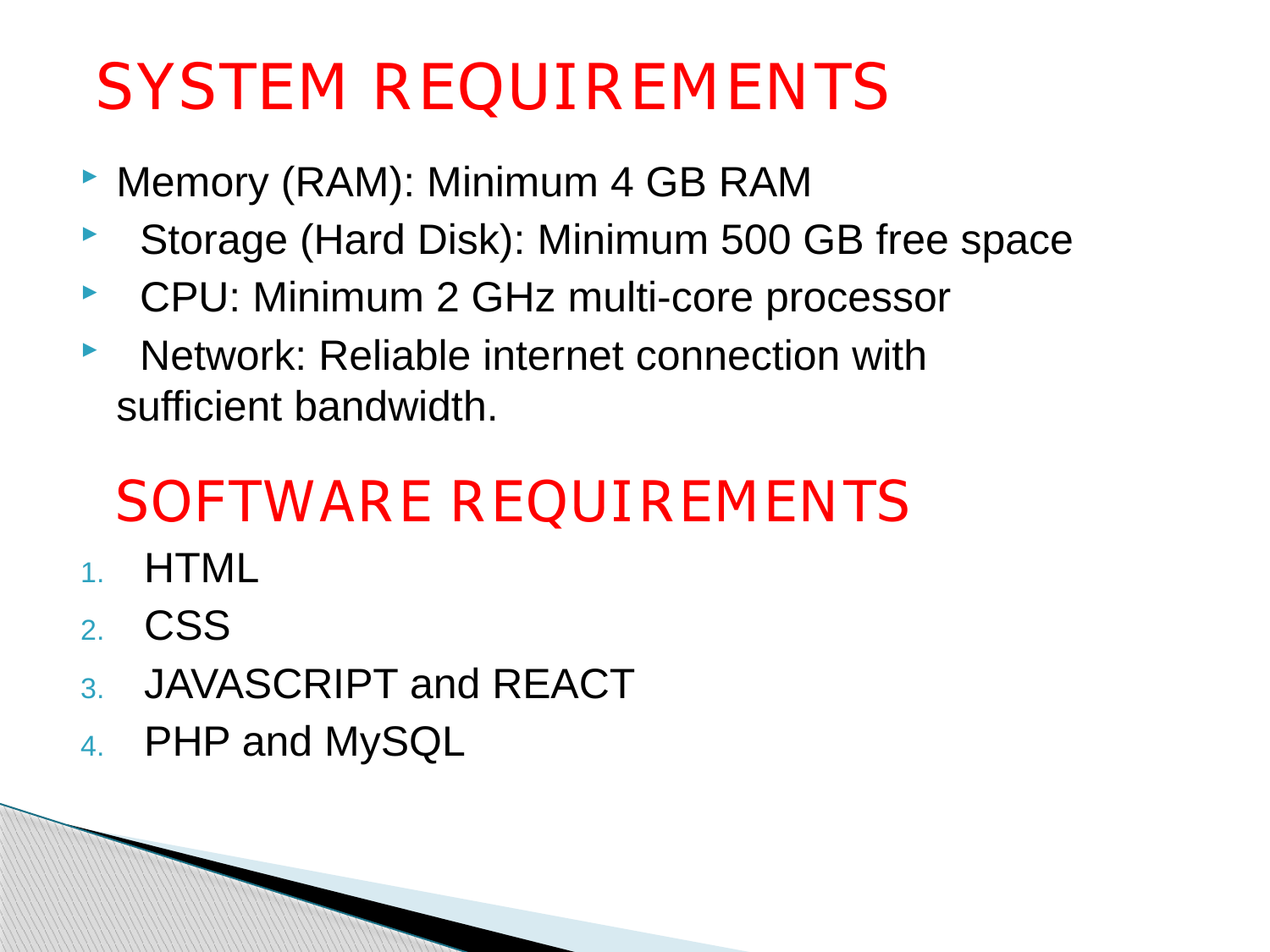

# SYSTEM REQUIREMENTS
Memory (RAM): Minimum 4 GB RAM
  Storage (Hard Disk): Minimum 500 GB free space
  CPU: Minimum 2 GHz multi-core processor
  Network: Reliable internet connection with sufficient bandwidth.

	SOFTWARE REQUIREMENTS
HTML
CSS
JAVASCRIPT and REACT
PHP and MySQL